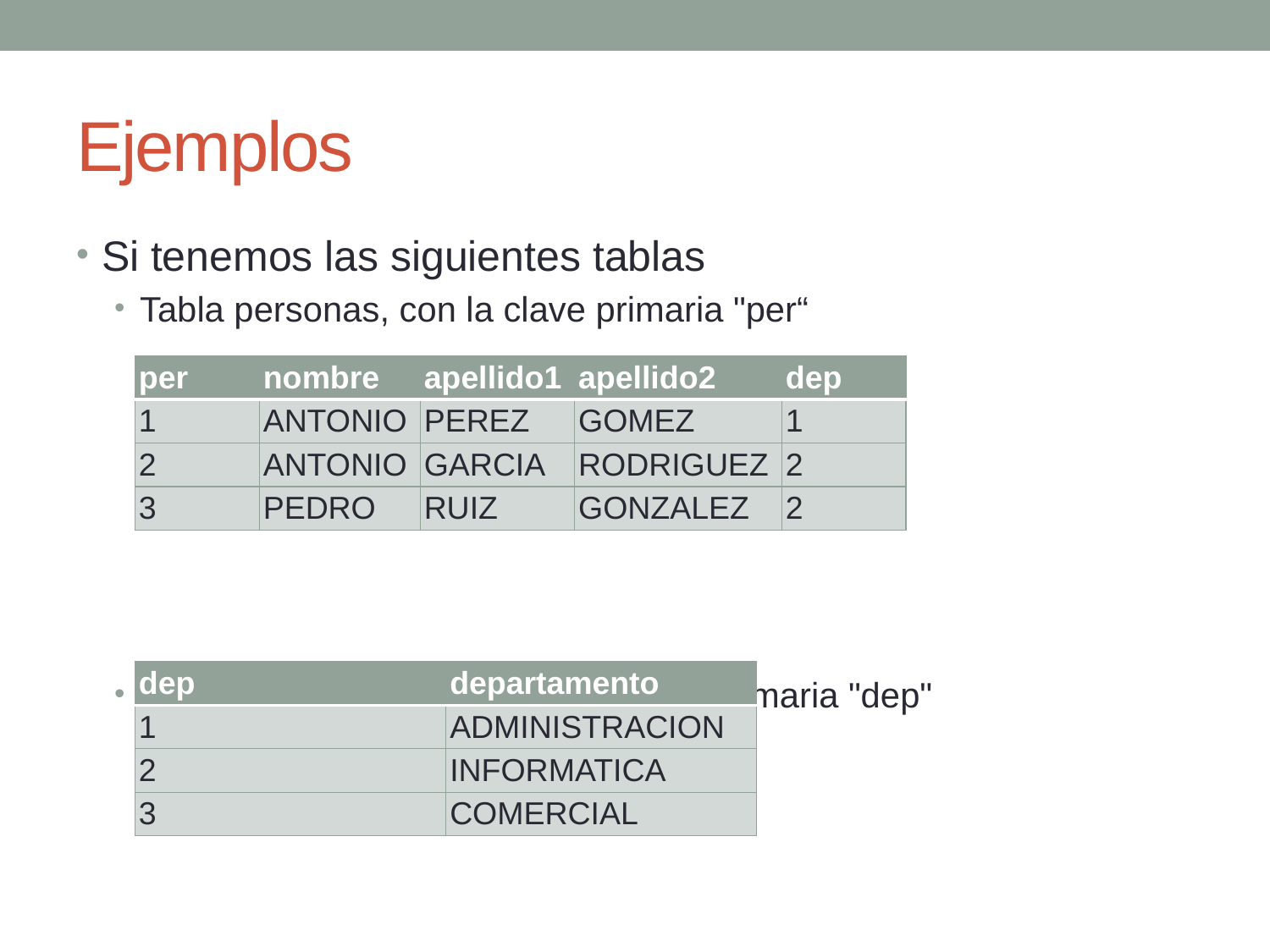

# Ejemplos
Si tenemos las siguientes tablas
Tabla personas, con la clave primaria "per“

Tabla "departamentos", con la clave primaria "dep"
| per | nombre | apellido1 | apellido2 | dep |
| --- | --- | --- | --- | --- |
| 1 | ANTONIO | PEREZ | GOMEZ | 1 |
| 2 | ANTONIO | GARCIA | RODRIGUEZ | 2 |
| 3 | PEDRO | RUIZ | GONZALEZ | 2 |
| dep | departamento |
| --- | --- |
| 1 | ADMINISTRACION |
| 2 | INFORMATICA |
| 3 | COMERCIAL |